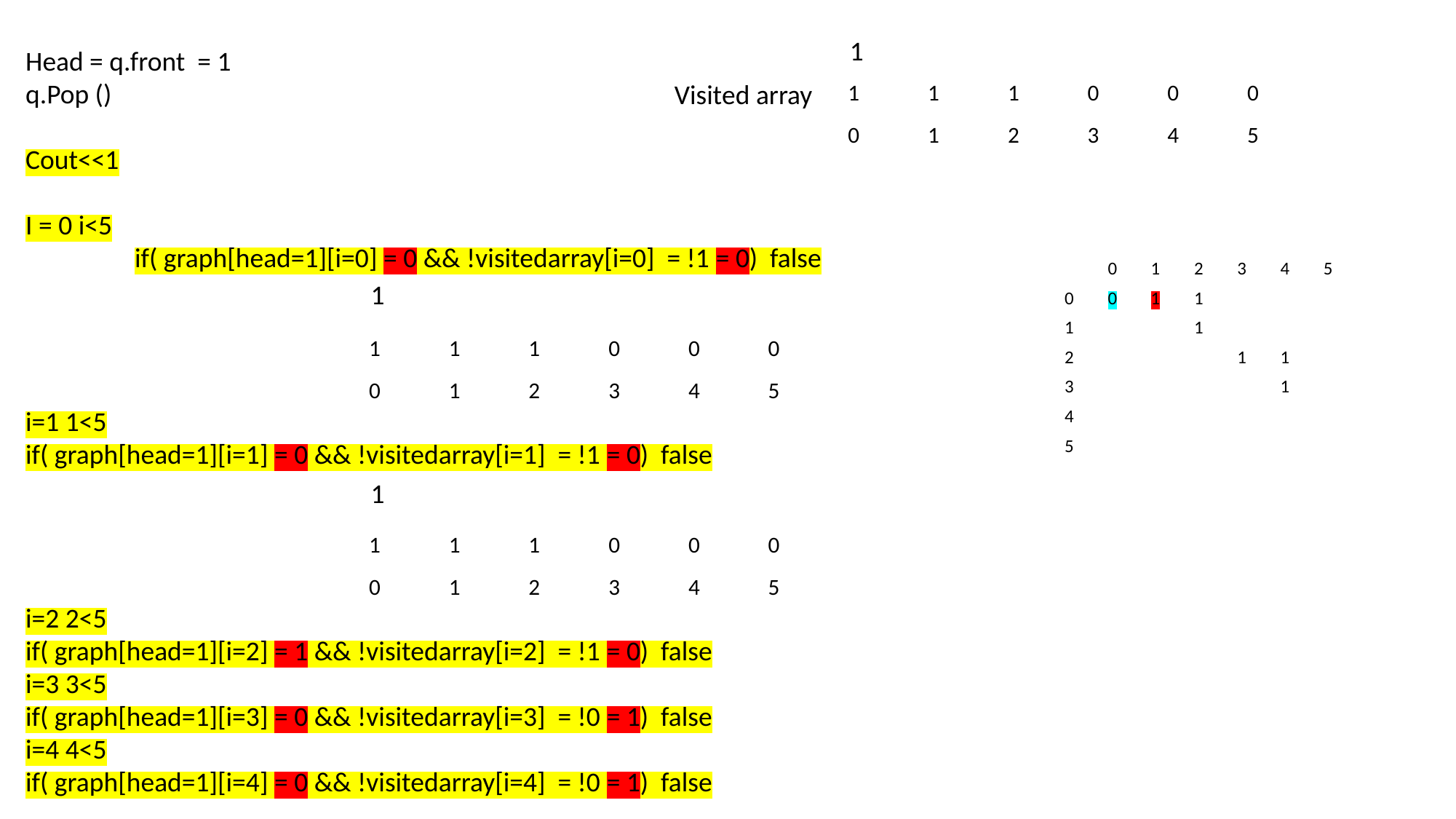

| 1 |  |  |  |  |  |  |  |  |  |
| --- | --- | --- | --- | --- | --- | --- | --- | --- | --- |
Head = q.front  = 1
q.Pop ()

Cout<<1

I = 0 i<5
	if( graph[head=1][i=0] = 0 && !visitedarray[i=0]  = !1 = 0)  false

i=1 1<5
if( graph[head=1][i=1] = 0 && !visitedarray[i=1]  = !1 = 0)  false

i=2 2<5
if( graph[head=1][i=2] = 1 && !visitedarray[i=2]  = !1 = 0)  false
i=3 3<5
if( graph[head=1][i=3] = 0 && !visitedarray[i=3]  = !0 = 1)  false
i=4 4<5
if( graph[head=1][i=4] = 0 && !visitedarray[i=4]  = !0 = 1)  false

Visited array
| 1 | 1 | 1 | 0 | 0 | 0 |
| --- | --- | --- | --- | --- | --- |
| 0 | 1 | 2 | 3 | 4 | 5 |
|  |  |  |  |  |  |  |  |  |  |
| --- | --- | --- | --- | --- | --- | --- | --- | --- | --- |
|  | 0 | 1 | 2 | 3 | 4 | 5 |
| --- | --- | --- | --- | --- | --- | --- |
| 0 | 0 | 1 | 1 |  |  |  |
| 1 |  |  | 1 |  |  |  |
| 2 |  |  |  | 1 | 1 |  |
| 3 |  |  |  |  | 1 |  |
| 4 |  |  |  |  |  |  |
| 5 |  |  |  |  |  |  |
| 1 |  |  |  |  |  |  |  |  |  |
| --- | --- | --- | --- | --- | --- | --- | --- | --- | --- |
| 1 | 1 | 1 | 0 | 0 | 0 |
| --- | --- | --- | --- | --- | --- |
| 0 | 1 | 2 | 3 | 4 | 5 |
| 1 |  |  |  |  |  |  |  |  |  |
| --- | --- | --- | --- | --- | --- | --- | --- | --- | --- |
| 1 | 1 | 1 | 0 | 0 | 0 |
| --- | --- | --- | --- | --- | --- |
| 0 | 1 | 2 | 3 | 4 | 5 |